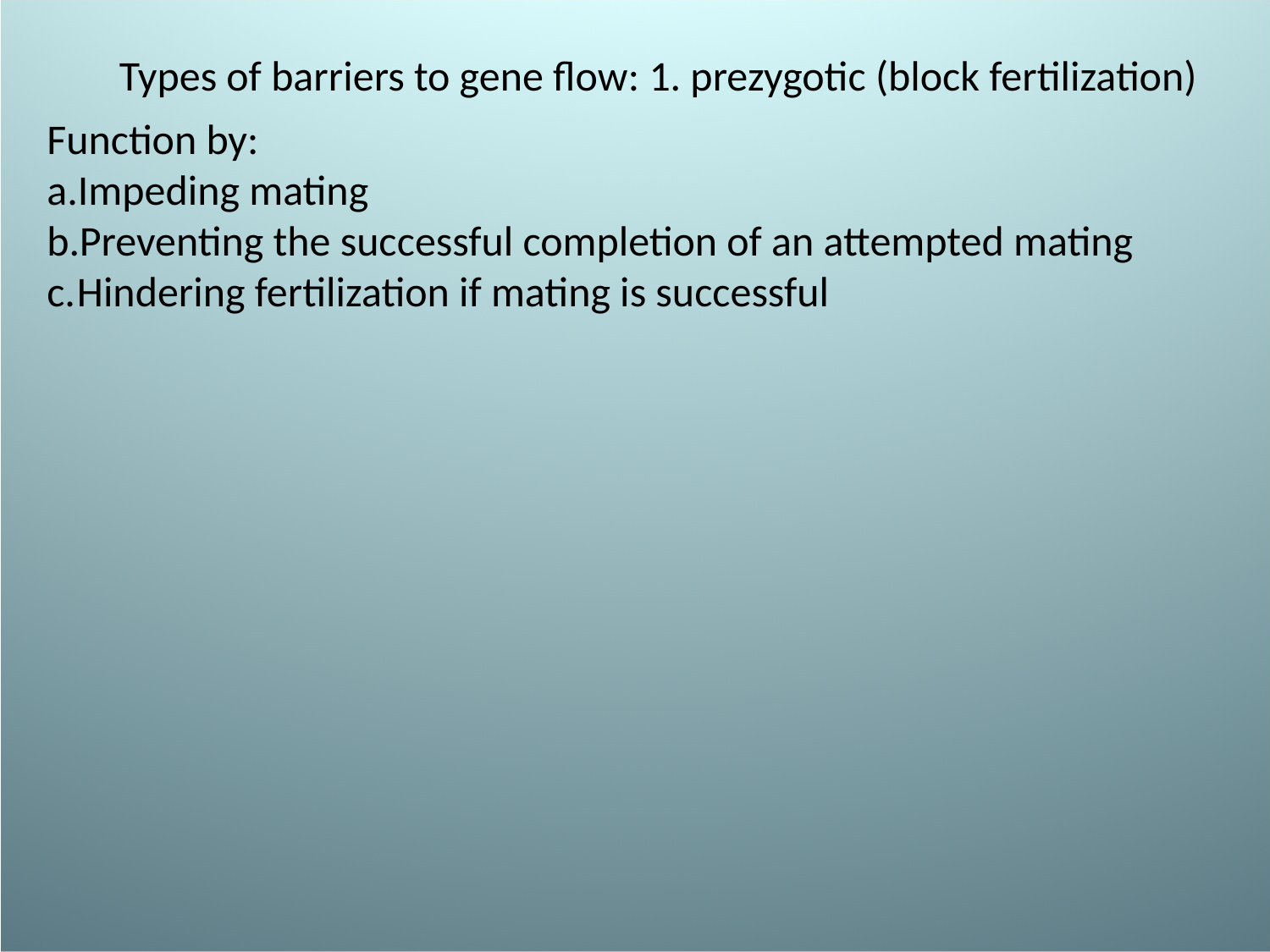

Types of barriers to gene flow: 1. prezygotic (block fertilization)
Function by:
Impeding mating
Preventing the successful completion of an attempted mating
Hindering fertilization if mating is successful